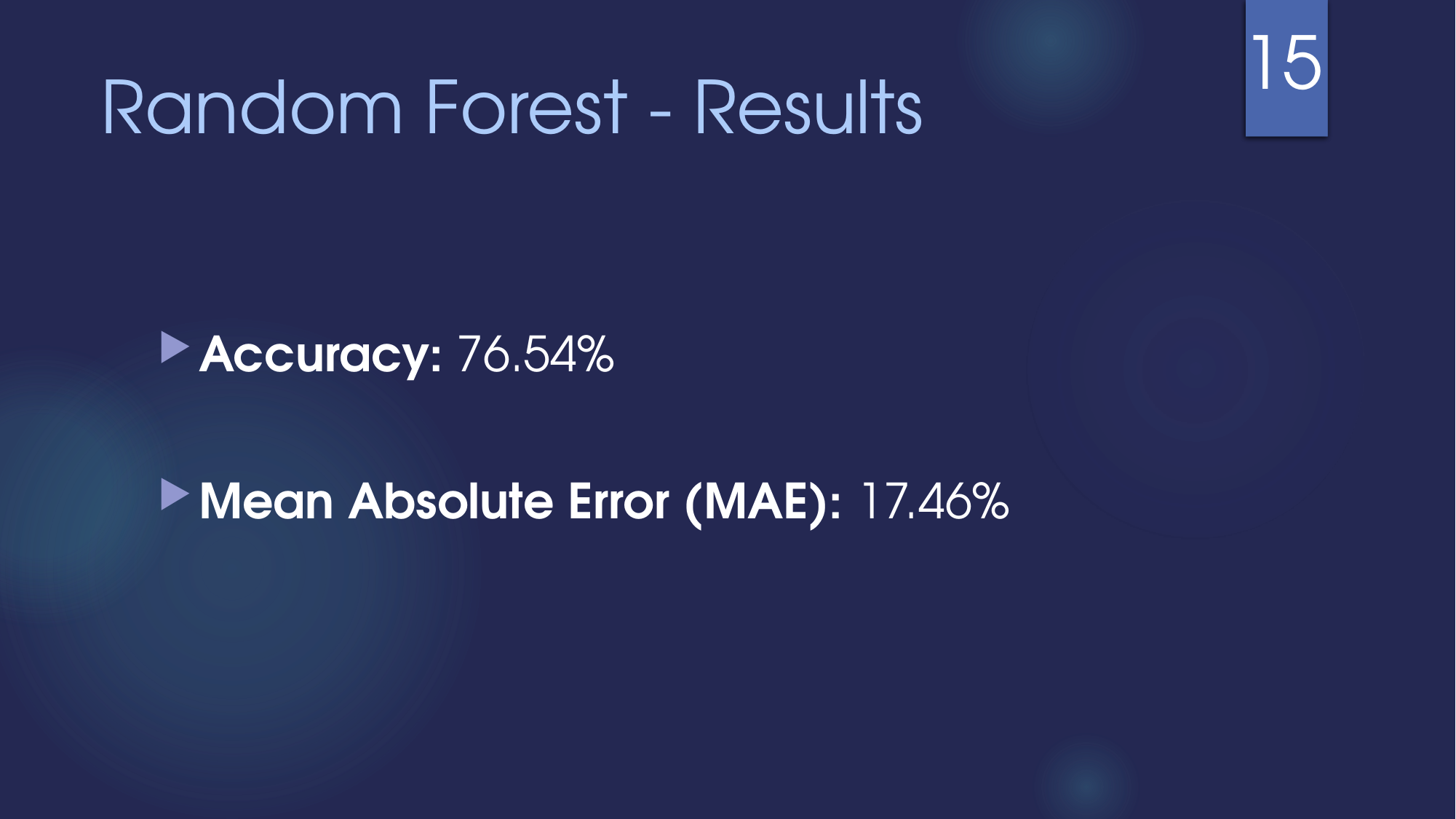

15
Random Forest - Results

Accuracy: 76.54%

Mean Absolute Error (MAE): 17.46%